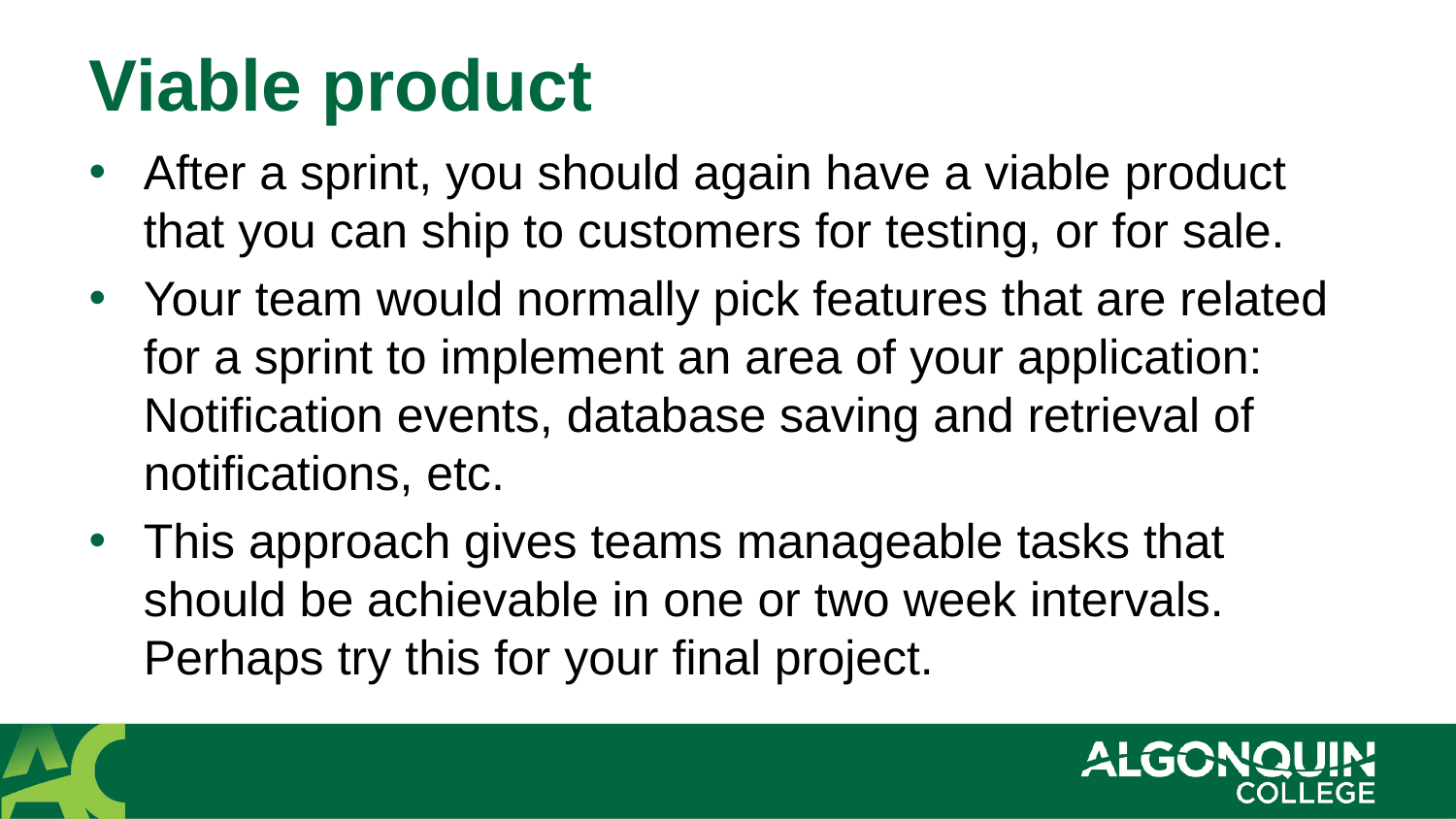

# Viable product
After a sprint, you should again have a viable product that you can ship to customers for testing, or for sale.
Your team would normally pick features that are related for a sprint to implement an area of your application: Notification events, database saving and retrieval of notifications, etc.
This approach gives teams manageable tasks that should be achievable in one or two week intervals. Perhaps try this for your final project.